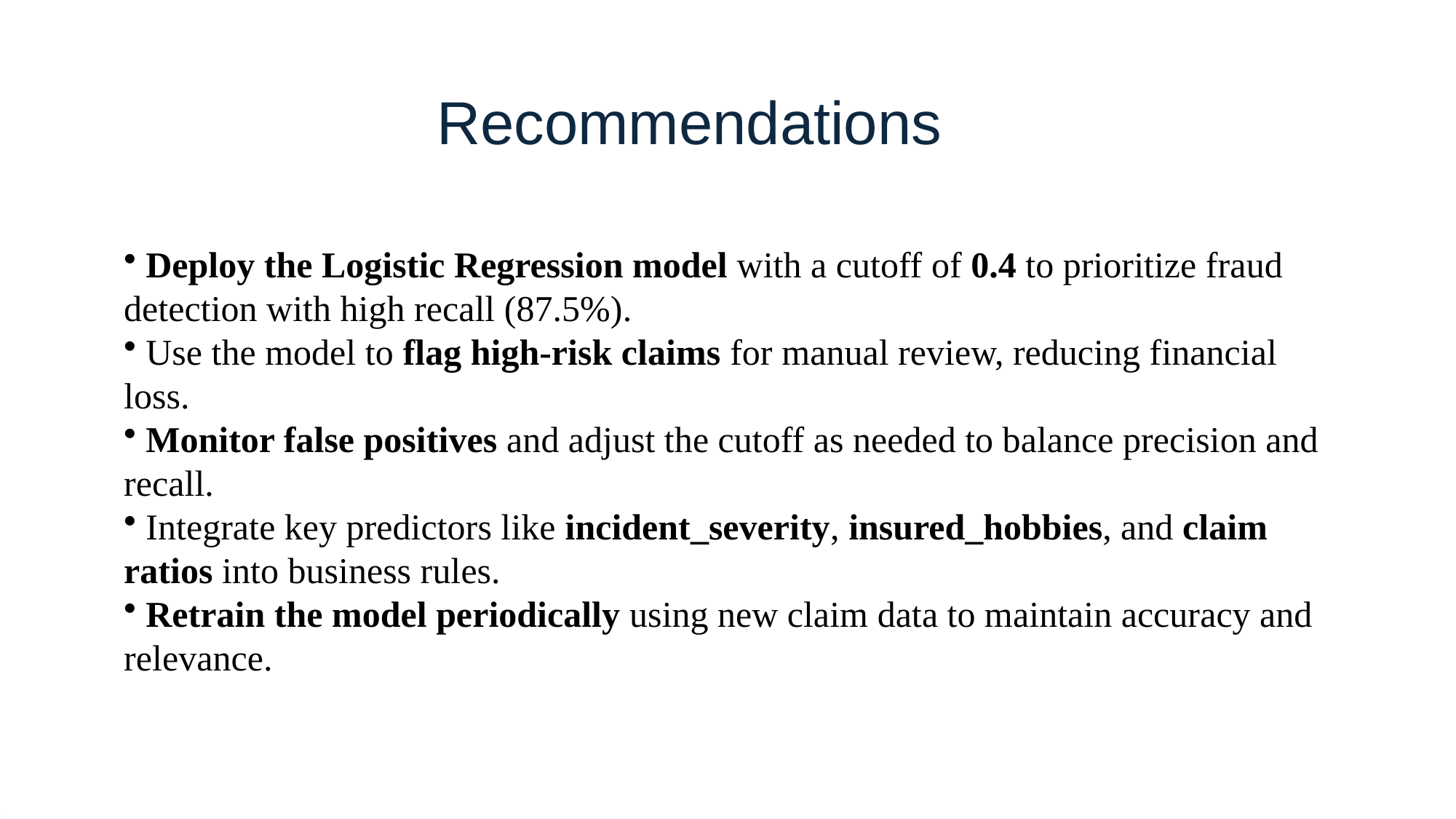

Recommendations
 Deploy the Logistic Regression model with a cutoff of 0.4 to prioritize fraud detection with high recall (87.5%).
 Use the model to flag high-risk claims for manual review, reducing financial loss.
 Monitor false positives and adjust the cutoff as needed to balance precision and
recall.
 Integrate key predictors like incident_severity, insured_hobbies, and claim ratios into business rules.
 Retrain the model periodically using new claim data to maintain accuracy and relevance.